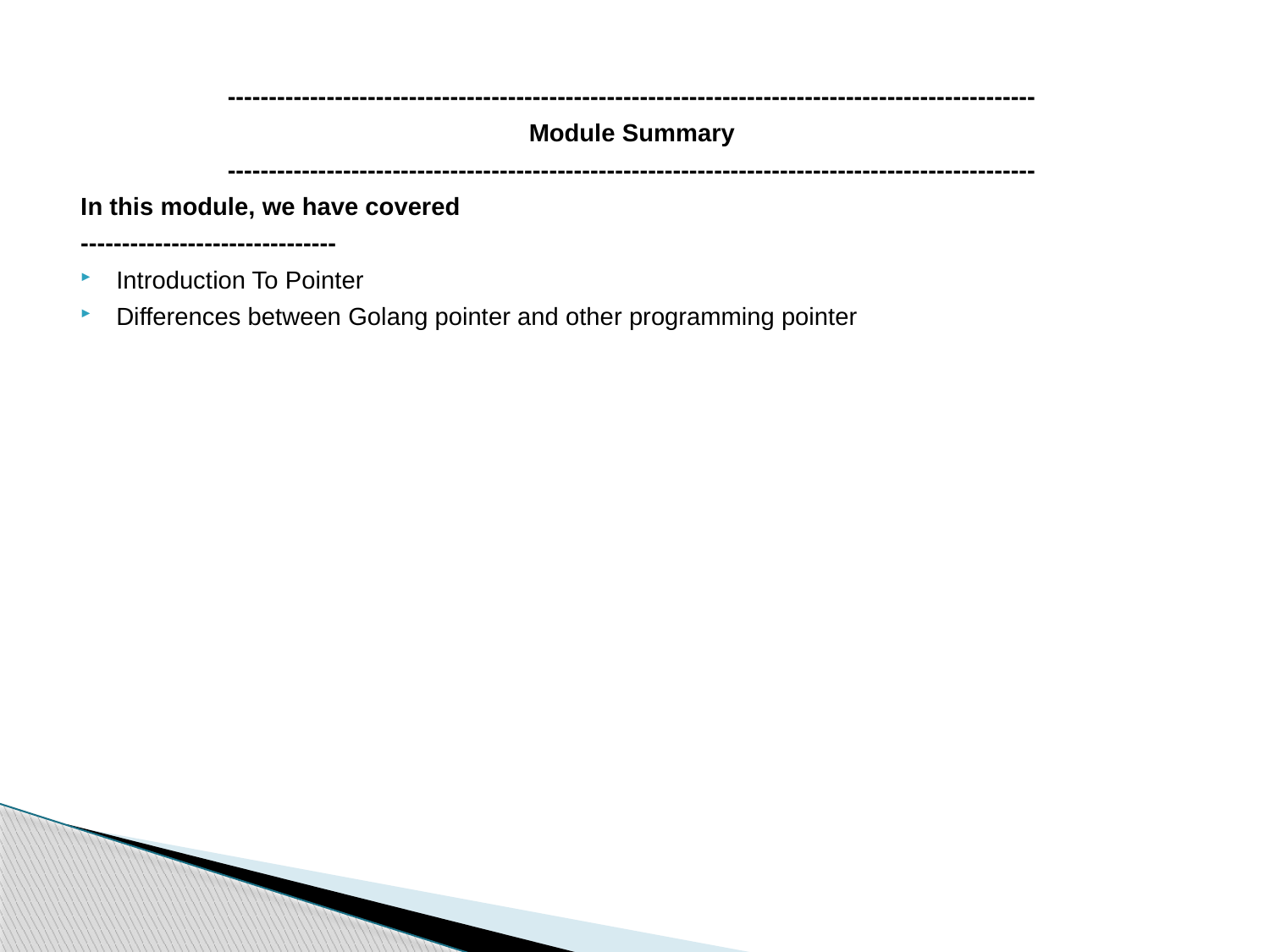

--------------------------------------------------------------------------------------------------
Module Summary
--------------------------------------------------------------------------------------------------
In this module, we have covered
-------------------------------
Introduction To Pointer
Differences between Golang pointer and other programming pointer